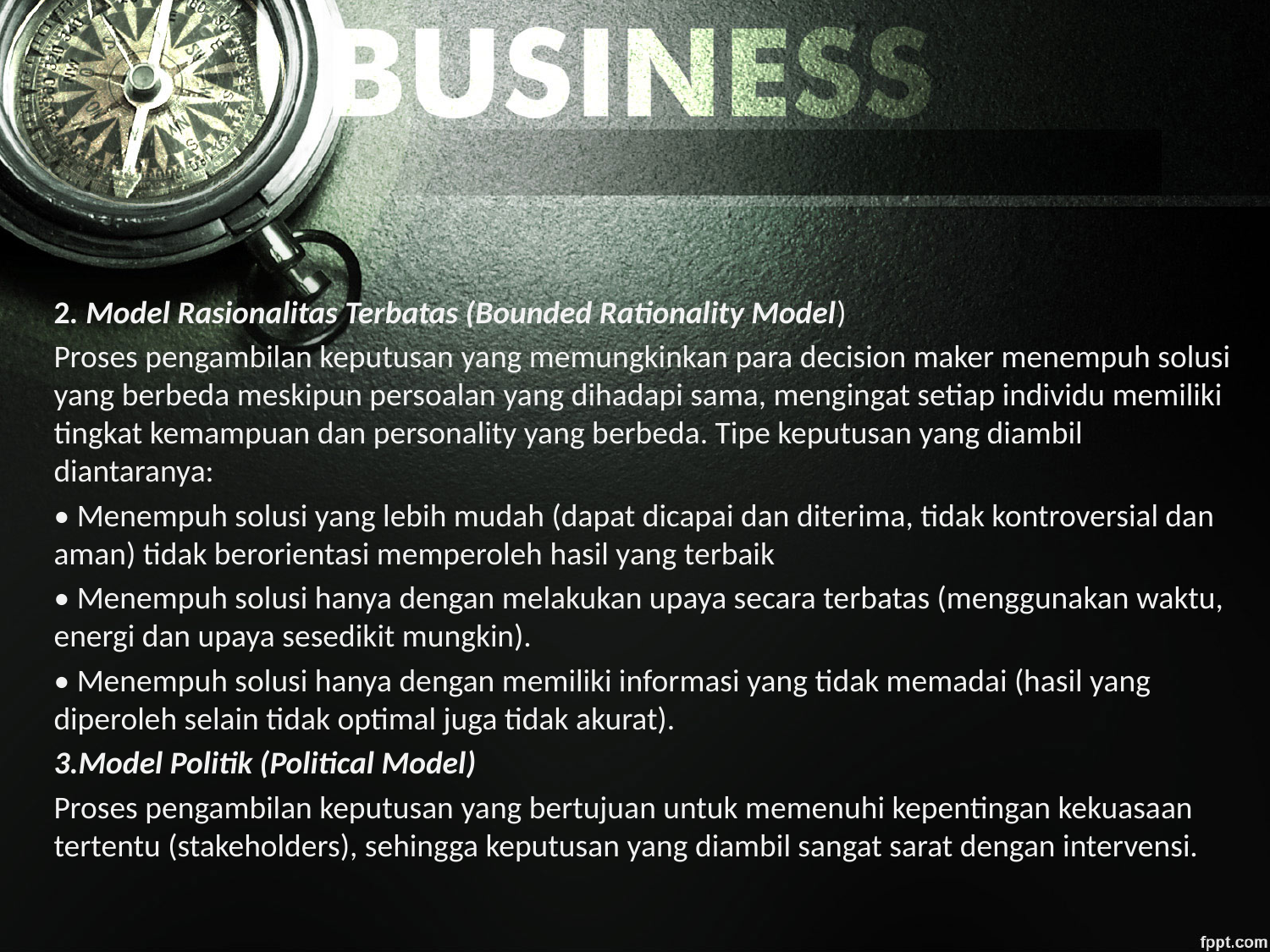

2. Model Rasionalitas Terbatas (Bounded Rationality Model)
Proses pengambilan keputusan yang memungkinkan para decision maker menempuh solusi yang berbeda meskipun persoalan yang dihadapi sama, mengingat setiap individu memiliki tingkat kemampuan dan personality yang berbeda. Tipe keputusan yang diambil diantaranya:
• Menempuh solusi yang lebih mudah (dapat dicapai dan diterima, tidak kontroversial dan aman) tidak berorientasi memperoleh hasil yang terbaik
• Menempuh solusi hanya dengan melakukan upaya secara terbatas (menggunakan waktu, energi dan upaya sesedikit mungkin).
• Menempuh solusi hanya dengan memiliki informasi yang tidak memadai (hasil yang diperoleh selain tidak optimal juga tidak akurat).
3.Model Politik (Political Model)
Proses pengambilan keputusan yang bertujuan untuk memenuhi kepentingan kekuasaan tertentu (stakeholders), sehingga keputusan yang diambil sangat sarat dengan intervensi.